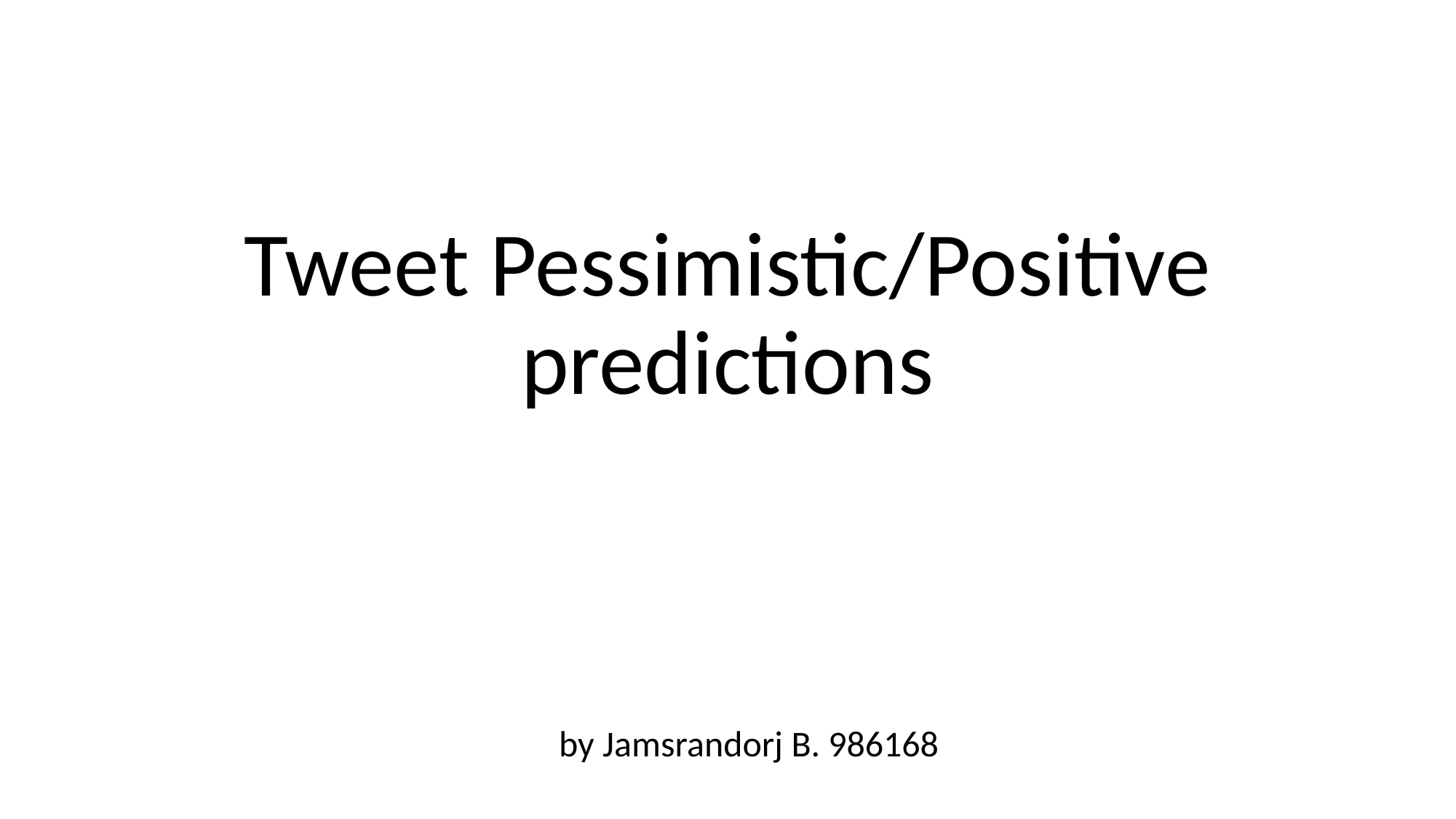

# Tweet Pessimistic/Positive predictions
by Jamsrandorj B. 986168